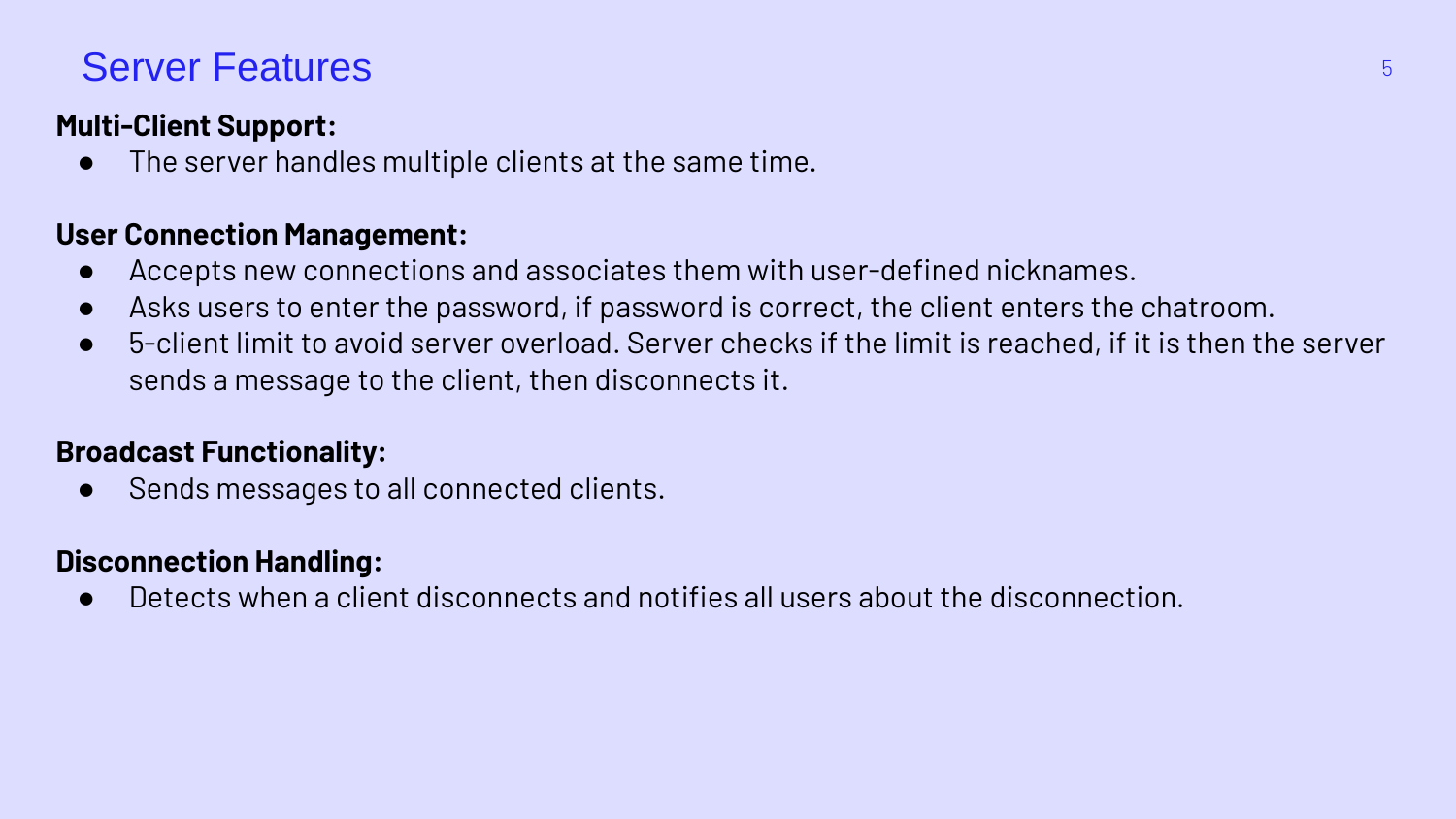

Server Features
5
Multi-Client Support:
The server handles multiple clients at the same time.

User Connection Management:
Accepts new connections and associates them with user-defined nicknames.
Asks users to enter the password, if password is correct, the client enters the chatroom.
5-client limit to avoid server overload. Server checks if the limit is reached, if it is then the server sends a message to the client, then disconnects it.

Broadcast Functionality:
Sends messages to all connected clients.

Disconnection Handling:
Detects when a client disconnects and notifies all users about the disconnection.